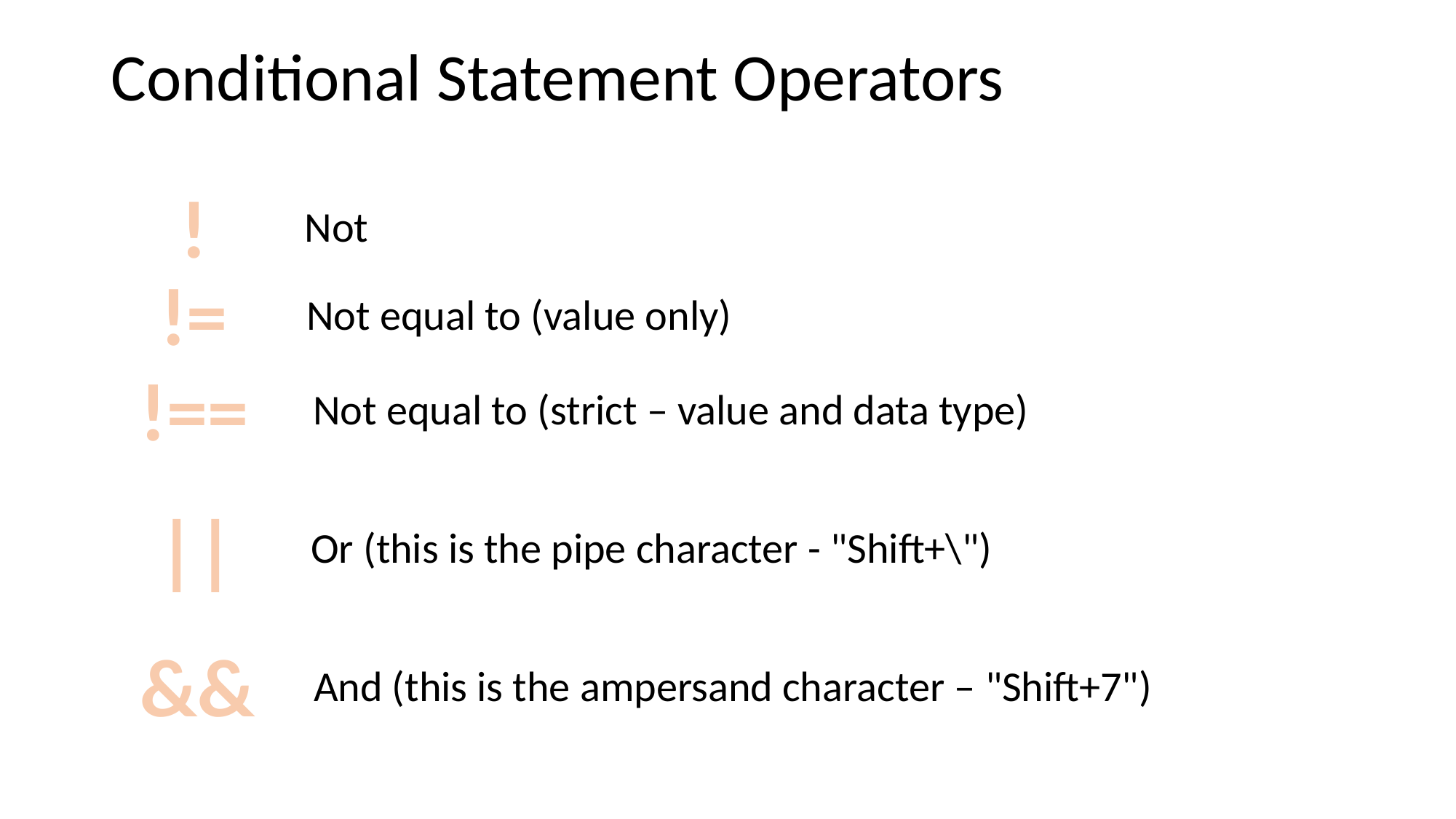

# Conditional Statement Operators
!
Not
!=
Not equal to (value only)
!==
Not equal to (strict – value and data type)
||
Or (this is the pipe character - "Shift+\")
&&
And (this is the ampersand character – "Shift+7")